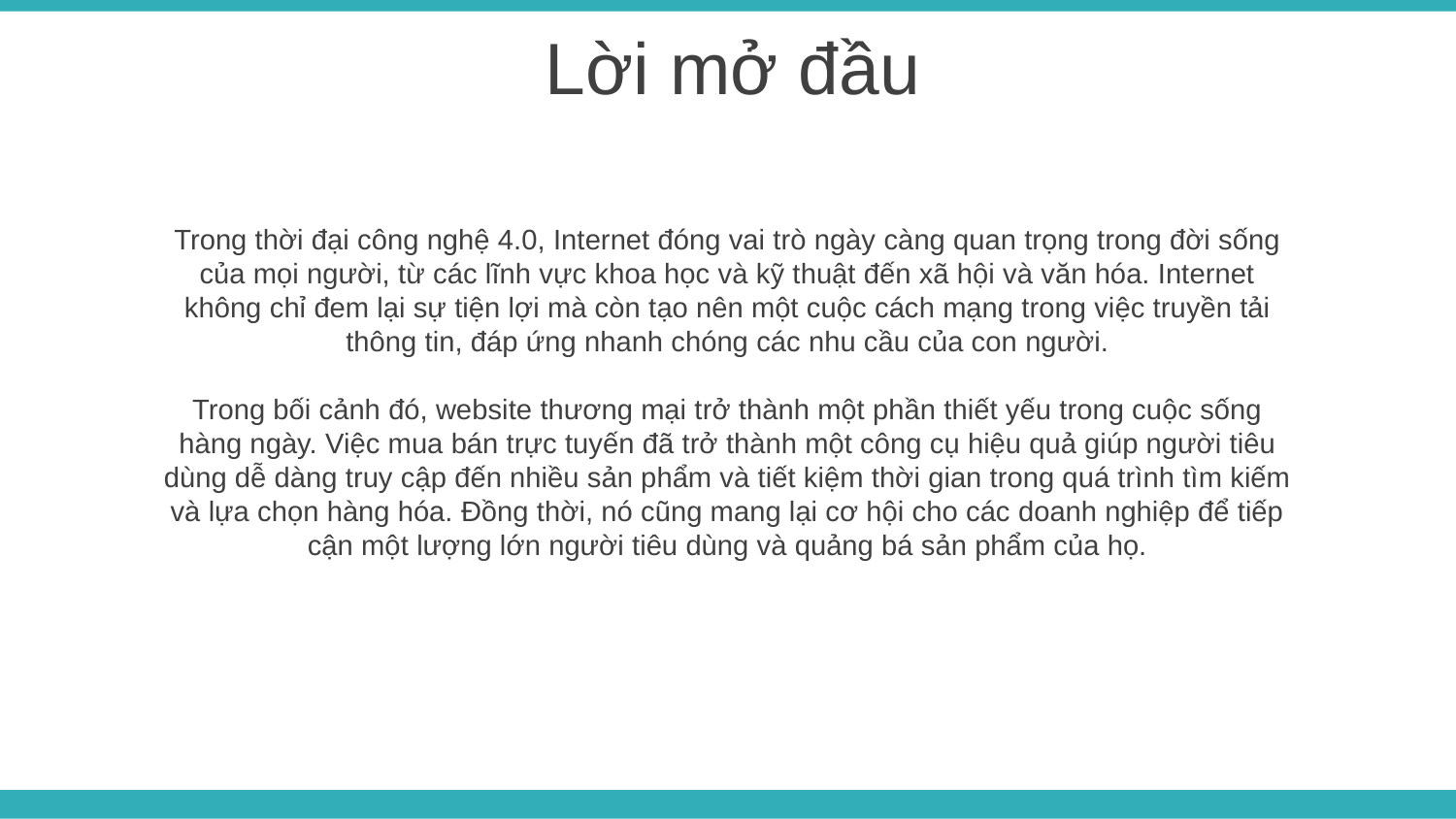

Lời mở đầu
Trong thời đại công nghệ 4.0, Internet đóng vai trò ngày càng quan trọng trong đời sống của mọi người, từ các lĩnh vực khoa học và kỹ thuật đến xã hội và văn hóa. Internet không chỉ đem lại sự tiện lợi mà còn tạo nên một cuộc cách mạng trong việc truyền tải thông tin, đáp ứng nhanh chóng các nhu cầu của con người.

Trong bối cảnh đó, website thương mại trở thành một phần thiết yếu trong cuộc sống hàng ngày. Việc mua bán trực tuyến đã trở thành một công cụ hiệu quả giúp người tiêu dùng dễ dàng truy cập đến nhiều sản phẩm và tiết kiệm thời gian trong quá trình tìm kiếm và lựa chọn hàng hóa. Đồng thời, nó cũng mang lại cơ hội cho các doanh nghiệp để tiếp cận một lượng lớn người tiêu dùng và quảng bá sản phẩm của họ.